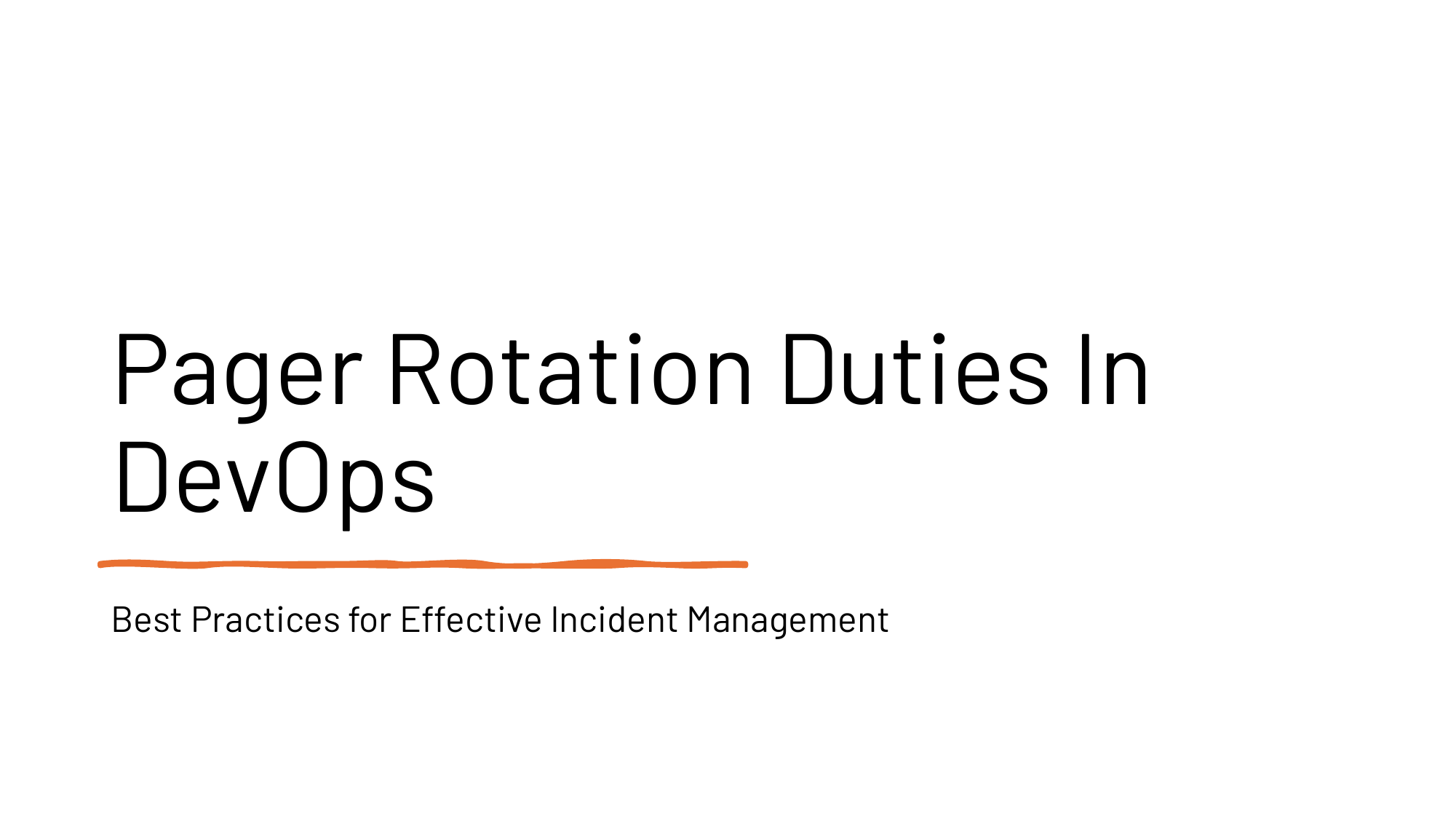

# Pager Rotation Duties In DevOps

Best Practices for Effective Incident Management